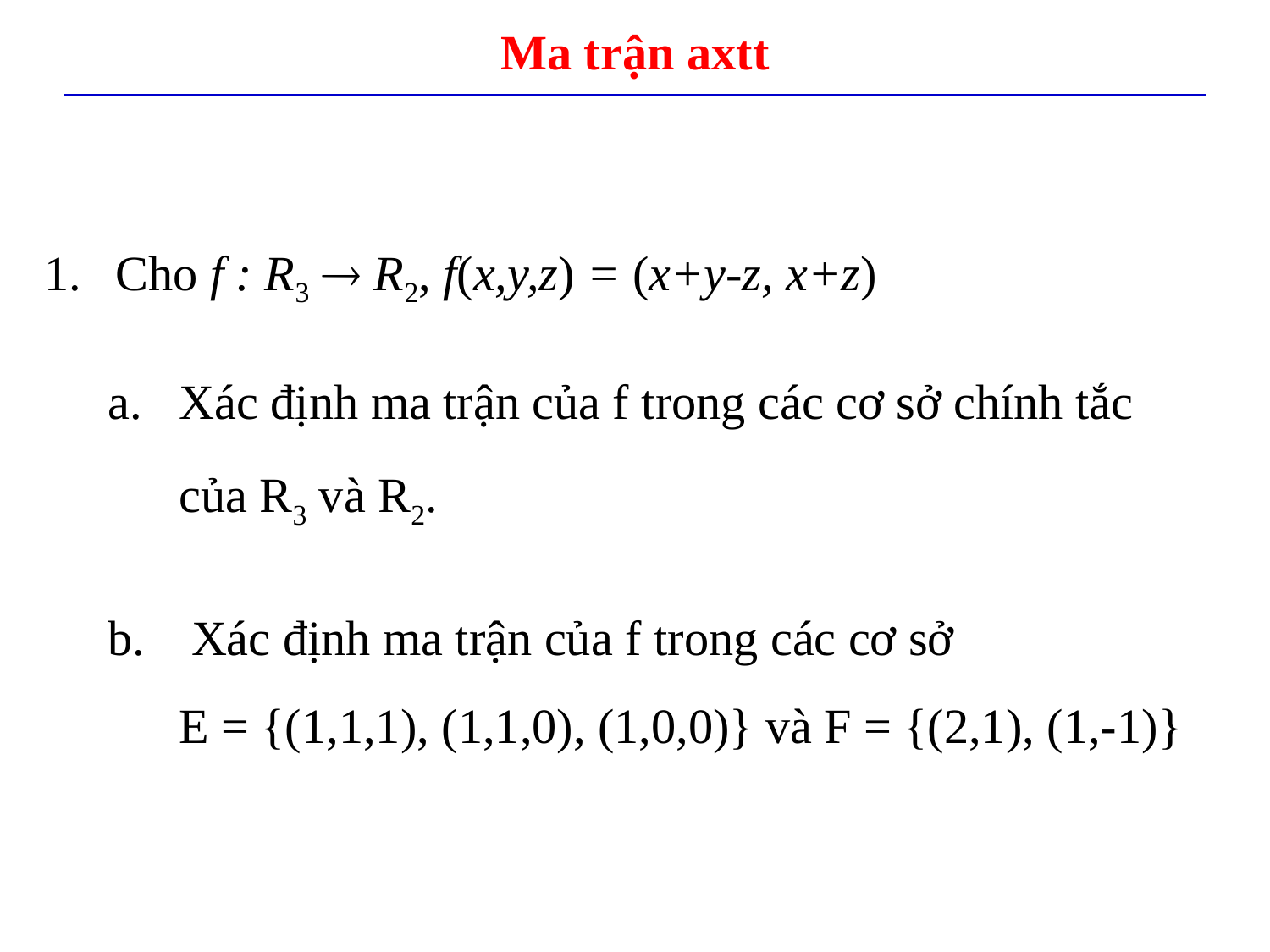

# Ma trận axtt
Cho f : R3 → R2, f(x,y,z) = (x+y-z, x+z)
Xác định ma trận của f trong các cơ sở chính tắc  của R3 và R2.
 Xác định ma trận của f trong các cơ sở
E = {(1,1,1), (1,1,0), (1,0,0)} và F = {(2,1), (1,-1)}